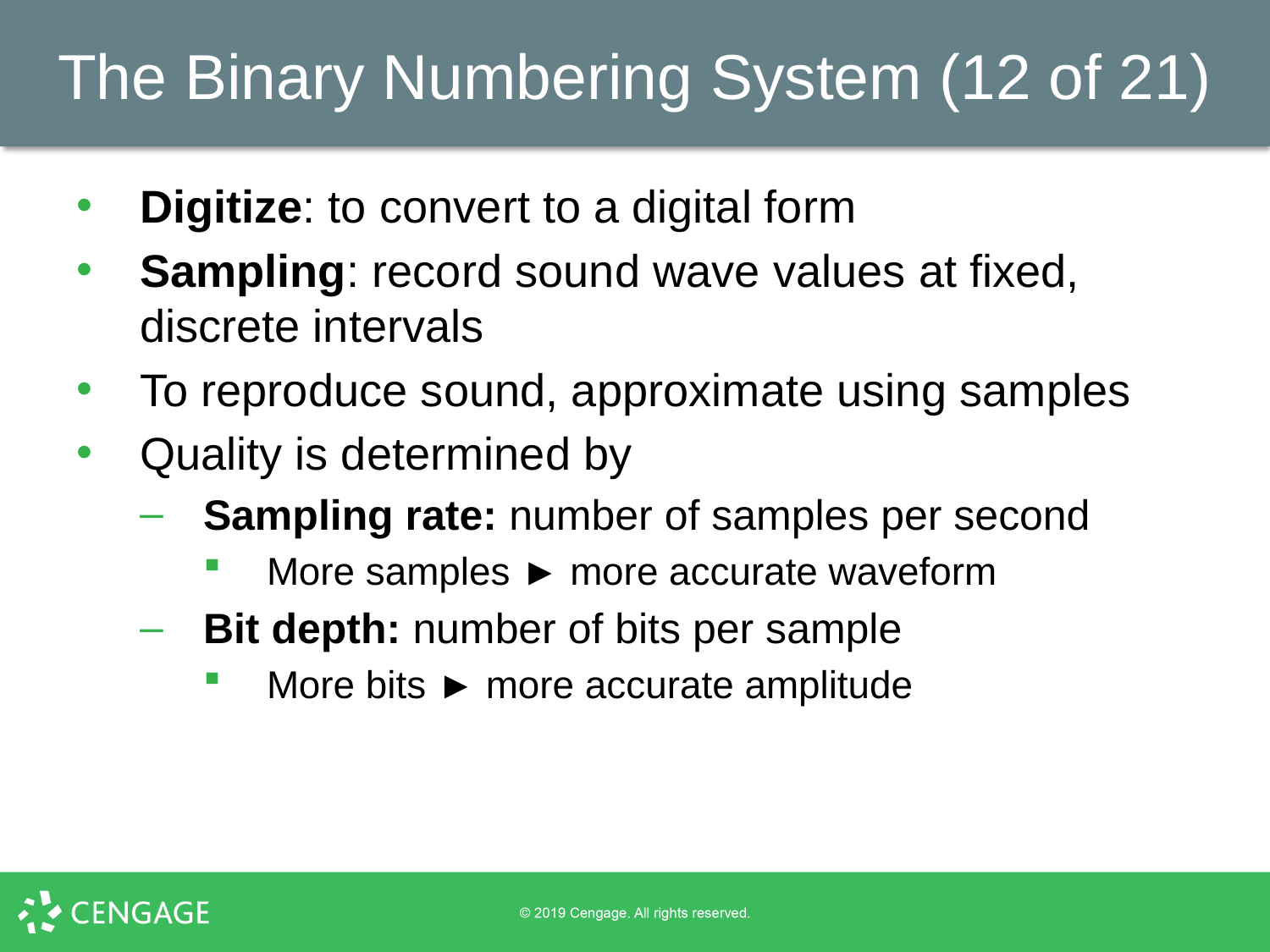

# The Binary Numbering System (12 of 21)
Digitize: to convert to a digital form
Sampling: record sound wave values at fixed, discrete intervals
To reproduce sound, approximate using samples
Quality is determined by
Sampling rate: number of samples per second
More samples ► more accurate waveform
Bit depth: number of bits per sample
More bits ► more accurate amplitude